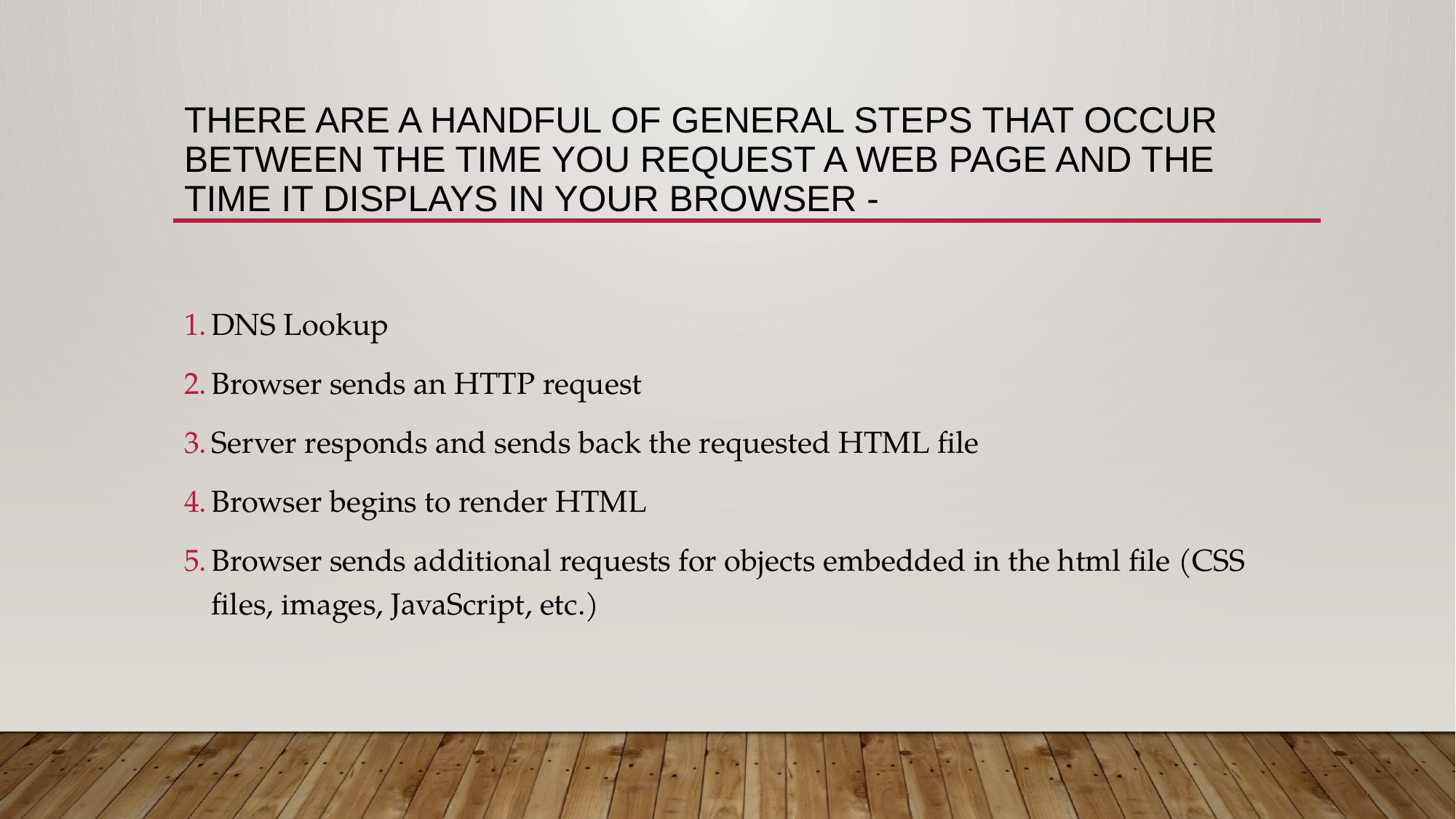

# There are a handful of general steps that occur between the time you request a web page and the time it displays in your browser -

DNS Lookup
Browser sends an HTTP request
Server responds and sends back the requested HTML file
Browser begins to render HTML
Browser sends additional requests for objects embedded in the html file (CSS files, images, JavaScript, etc.)